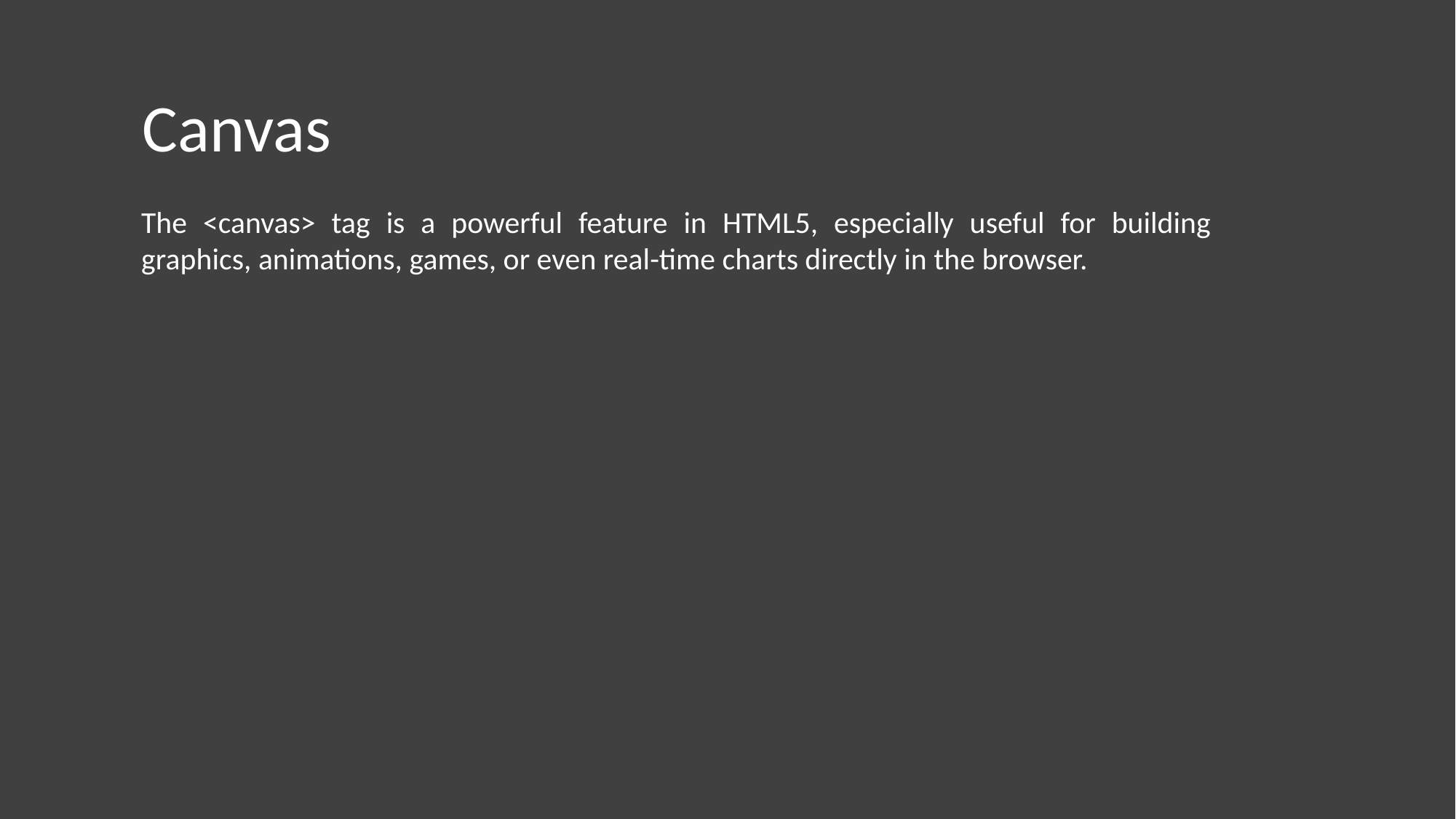

Canvas
The <canvas> tag is a powerful feature in HTML5, especially useful for building graphics, animations, games, or even real-time charts directly in the browser.